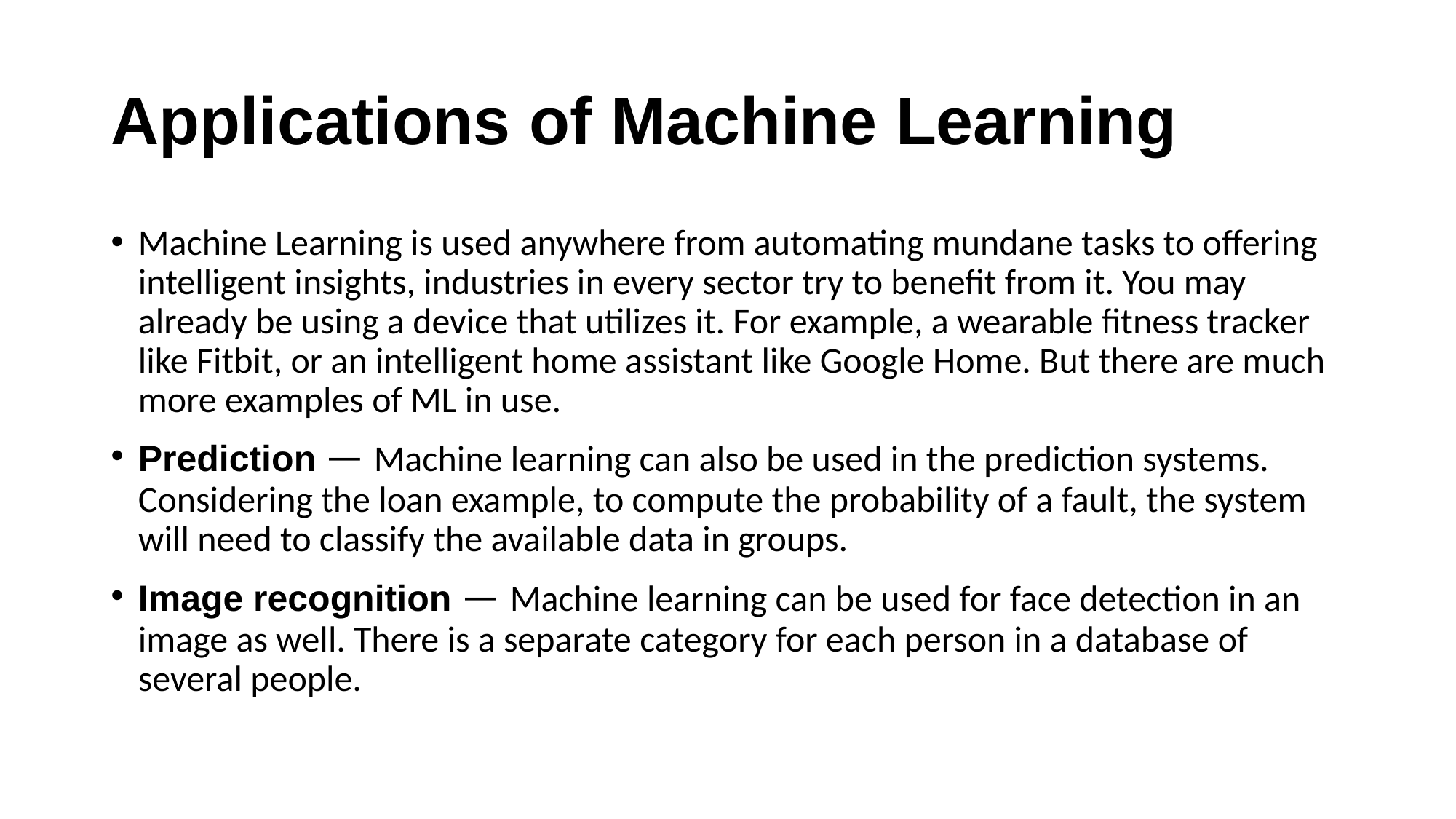

# Applications of Machine Learning
Machine Learning is used anywhere from automating mundane tasks to offering intelligent insights, industries in every sector try to benefit from it. You may already be using a device that utilizes it. For example, a wearable fitness tracker like Fitbit, or an intelligent home assistant like Google Home. But there are much more examples of ML in use.
Prediction — Machine learning can also be used in the prediction systems. Considering the loan example, to compute the probability of a fault, the system will need to classify the available data in groups.
Image recognition — Machine learning can be used for face detection in an image as well. There is a separate category for each person in a database of several people.